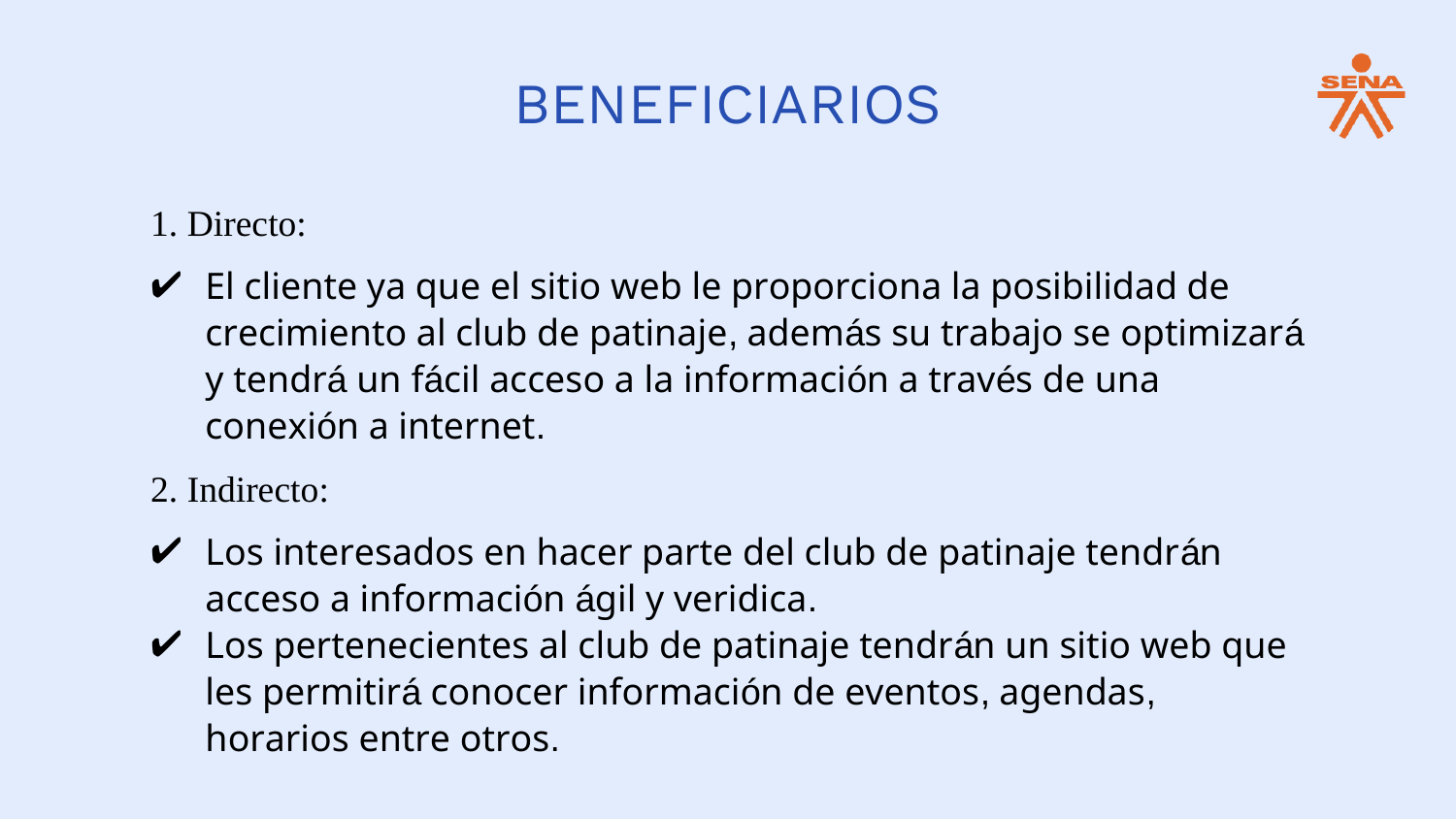

BENEFICIARIOS
1. Directo:
El cliente ya que el sitio web le proporciona la posibilidad de crecimiento al club de patinaje, además su trabajo se optimizará y tendrá un fácil acceso a la información a través de una conexión a internet.
2. Indirecto:
Los interesados en hacer parte del club de patinaje tendrán acceso a información ágil y veridica.
Los pertenecientes al club de patinaje tendrán un sitio web que les permitirá conocer información de eventos, agendas, horarios entre otros.